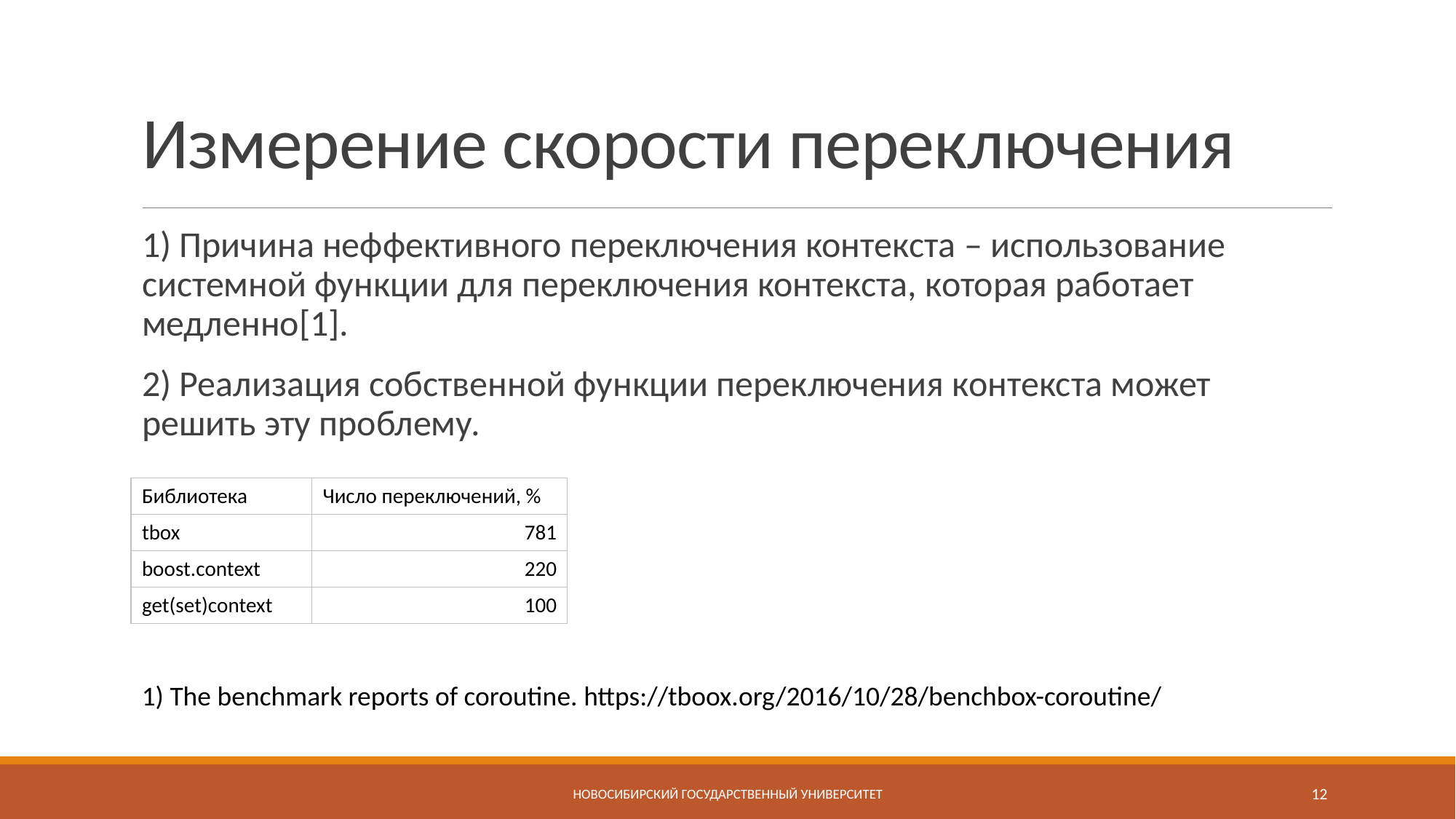

# Измерение скорости переключения
1) Причина неффективного переключения контекста – использование системной функции для переключения контекста, которая работает медленно[1].
2) Реализация собственной функции переключения контекста может решить эту проблему.

| Библиотека | Число переключений, % |
| --- | --- |
| tbox | 781 |
| boost.context | 220 |
| get(set)context | 100 |
1) The benchmark reports of coroutine. https://tboox.org/2016/10/28/benchbox-coroutine/

Новосибирский государственный университет
12